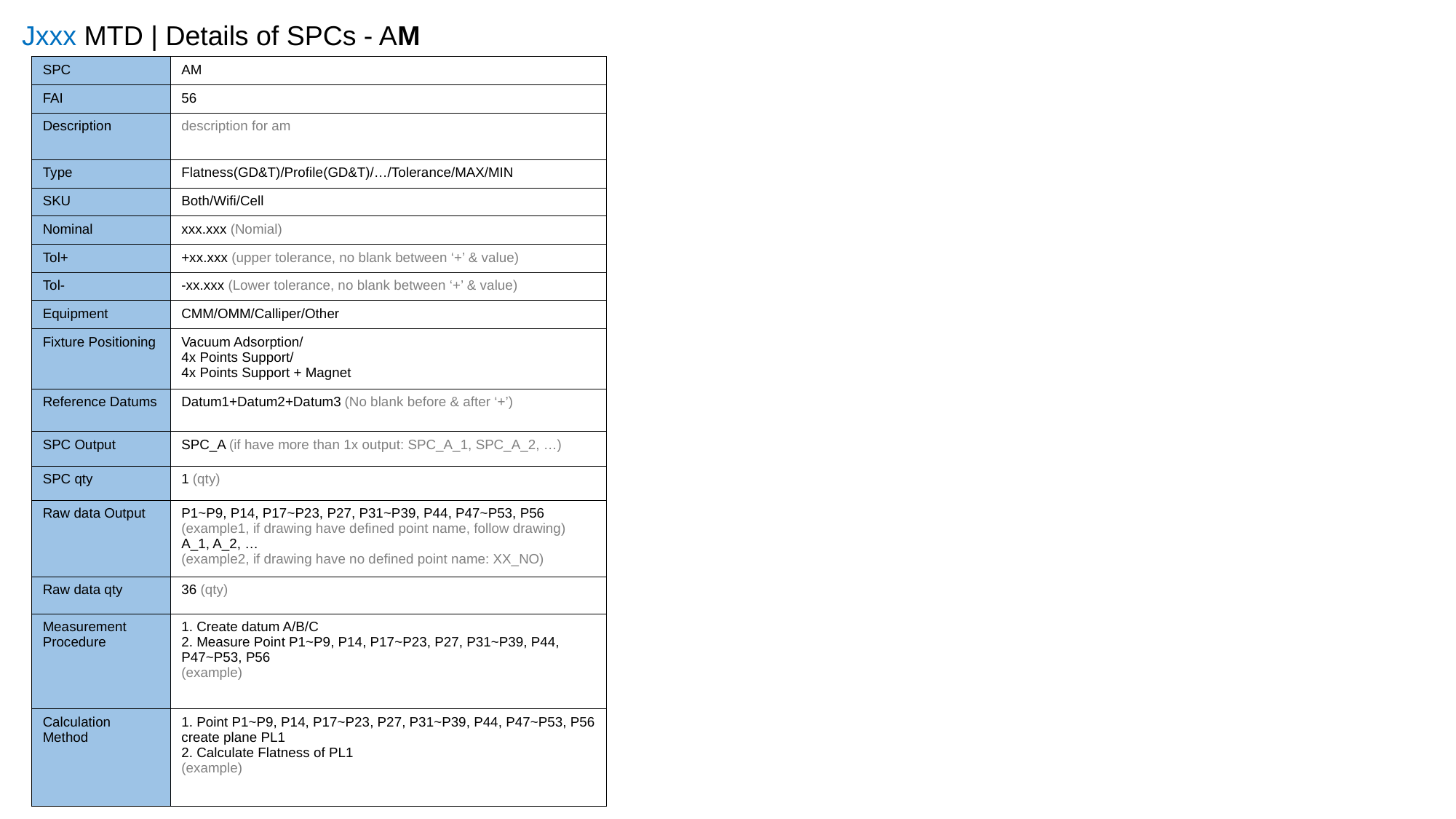

Jxxx MTD | Details of SPCs - AM
| SPC | AM |
| --- | --- |
| FAI | 56 |
| Description | description for am |
| Type | Flatness(GD&T)/Profile(GD&T)/…/Tolerance/MAX/MIN |
| SKU | Both/Wifi/Cell |
| Nominal | xxx.xxx (Nomial) |
| Tol+ | +xx.xxx (upper tolerance, no blank between ‘+’ & value) |
| Tol- | -xx.xxx (Lower tolerance, no blank between ‘+’ & value) |
| Equipment | CMM/OMM/Calliper/Other |
| Fixture Positioning | Vacuum Adsorption/ 4x Points Support/ 4x Points Support + Magnet |
| Reference Datums | Datum1+Datum2+Datum3 (No blank before & after ‘+’) |
| SPC Output | SPC\_A (if have more than 1x output: SPC\_A\_1, SPC\_A\_2, …) |
| SPC qty | 1 (qty) |
| Raw data Output | P1~P9, P14, P17~P23, P27, P31~P39, P44, P47~P53, P56 (example1, if drawing have defined point name, follow drawing) A\_1, A\_2, … (example2, if drawing have no defined point name: XX\_NO) |
| Raw data qty | 36 (qty) |
| Measurement Procedure | 1. Create datum A/B/C 2. Measure Point P1~P9, P14, P17~P23, P27, P31~P39, P44, P47~P53, P56 (example) |
| Calculation Method | 1. Point P1~P9, P14, P17~P23, P27, P31~P39, P44, P47~P53, P56 create plane PL1 2. Calculate Flatness of PL1 (example) |